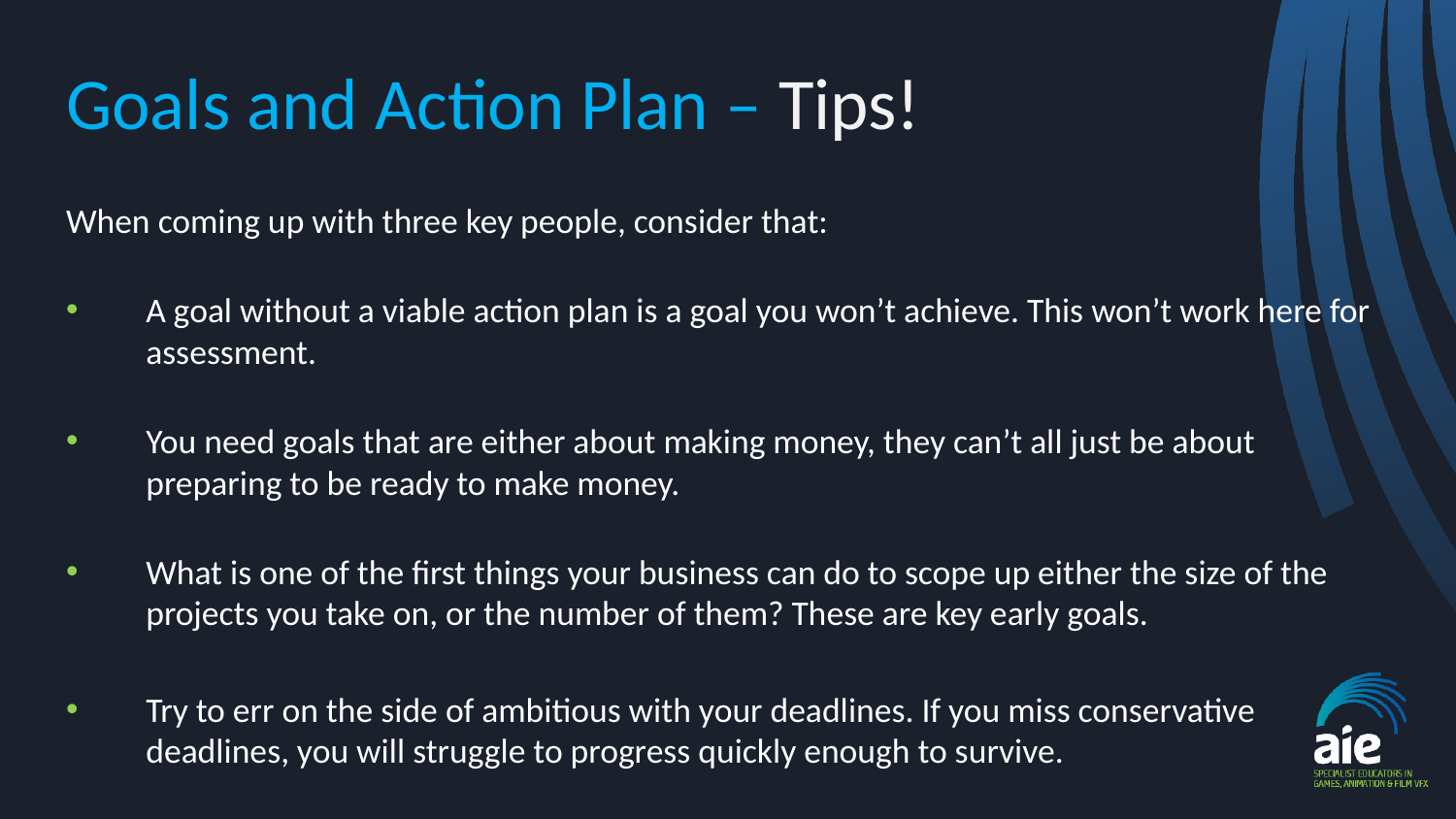

# Goals and Action Plan – Tips!
When coming up with three key people, consider that:
A goal without a viable action plan is a goal you won’t achieve. This won’t work here for assessment.
You need goals that are either about making money, they can’t all just be about preparing to be ready to make money.
What is one of the first things your business can do to scope up either the size of the projects you take on, or the number of them? These are key early goals.

Try to err on the side of ambitious with your deadlines. If you miss conservative deadlines, you will struggle to progress quickly enough to survive.